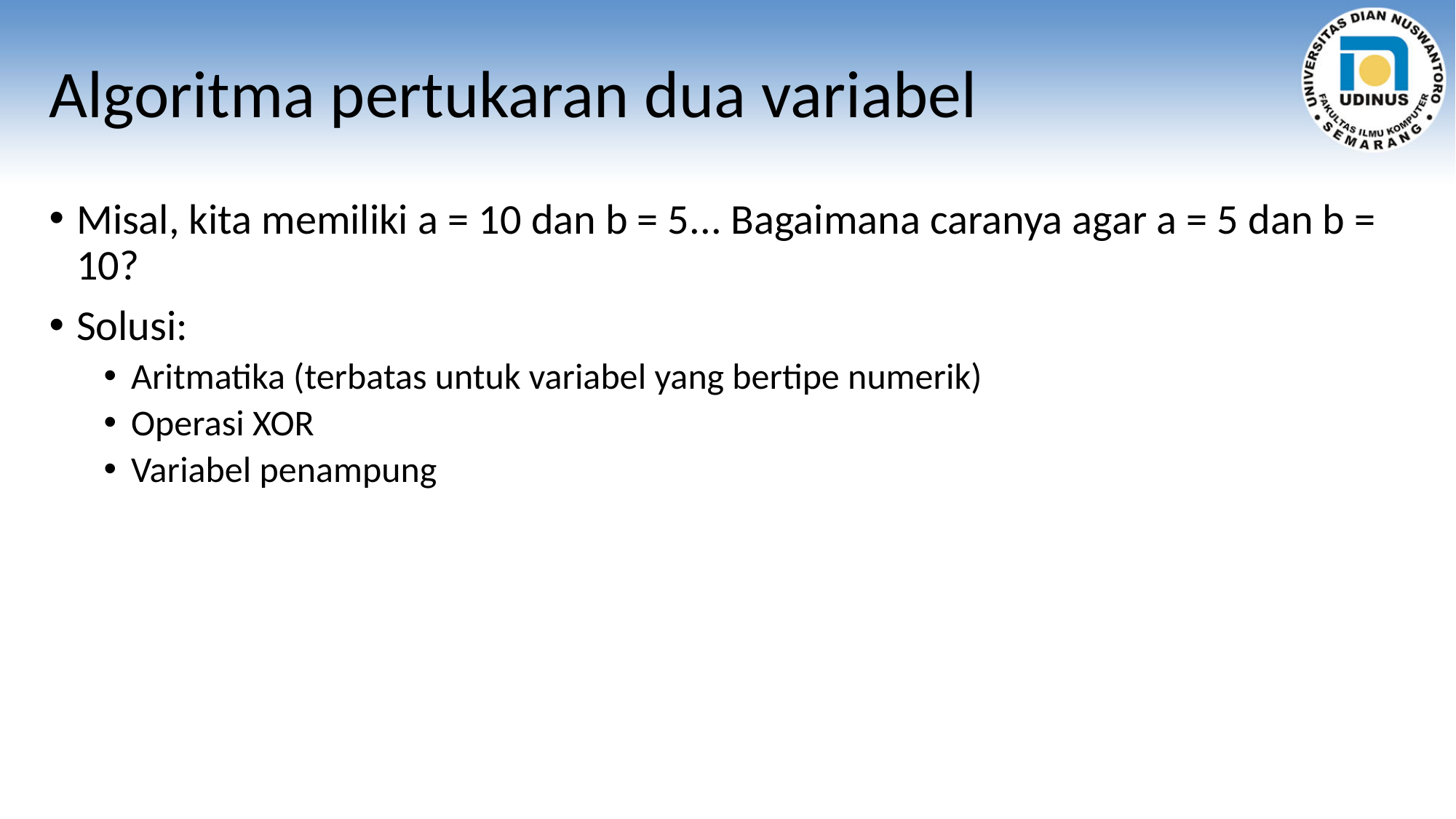

# Algoritma pertukaran dua variabel
Misal, kita memiliki a = 10 dan b = 5... Bagaimana caranya agar a = 5 dan b = 10?
Solusi:
Aritmatika (terbatas untuk variabel yang bertipe numerik)
Operasi XOR
Variabel penampung